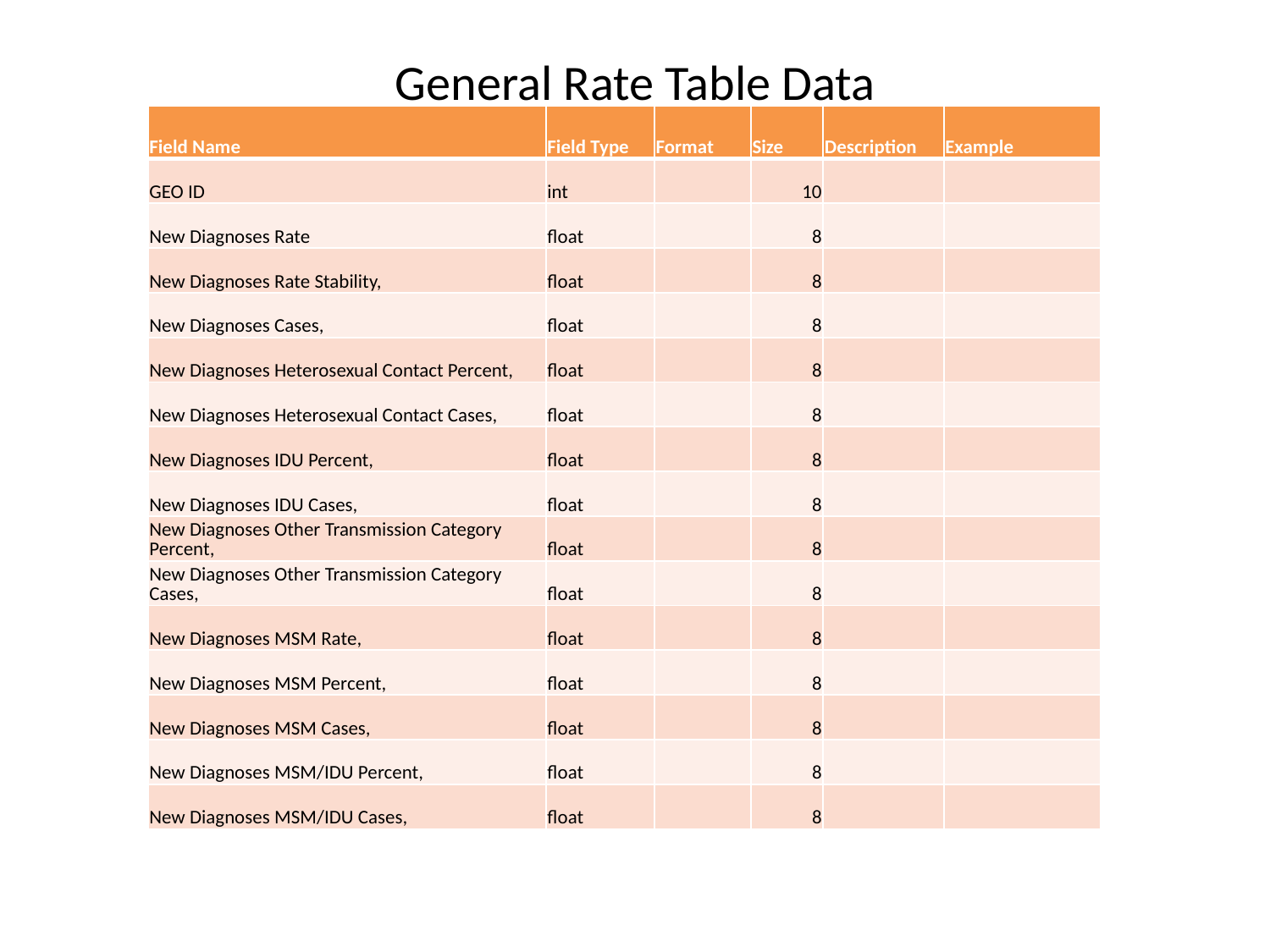

General Rate Table Data
| Field Name | Field Type | Format | Size | Description | Example |
| --- | --- | --- | --- | --- | --- |
| GEO ID | int |  | 10 |  |  |
| New Diagnoses Rate | float |  | 8 |  |  |
| New Diagnoses Rate Stability, | float |  | 8 |  |  |
| New Diagnoses Cases, | float |  | 8 |  |  |
| New Diagnoses Heterosexual Contact Percent, | float |  | 8 |  |  |
| New Diagnoses Heterosexual Contact Cases, | float |  | 8 |  |  |
| New Diagnoses IDU Percent, | float |  | 8 |  |  |
| New Diagnoses IDU Cases, | float |  | 8 |  |  |
| New Diagnoses Other Transmission Category Percent, | float |  | 8 |  |  |
| New Diagnoses Other Transmission Category Cases, | float |  | 8 |  |  |
| New Diagnoses MSM Rate, | float |  | 8 |  |  |
| New Diagnoses MSM Percent, | float |  | 8 |  |  |
| New Diagnoses MSM Cases, | float |  | 8 |  |  |
| New Diagnoses MSM/IDU Percent, | float |  | 8 |  |  |
| New Diagnoses MSM/IDU Cases, | float |  | 8 |  |  |